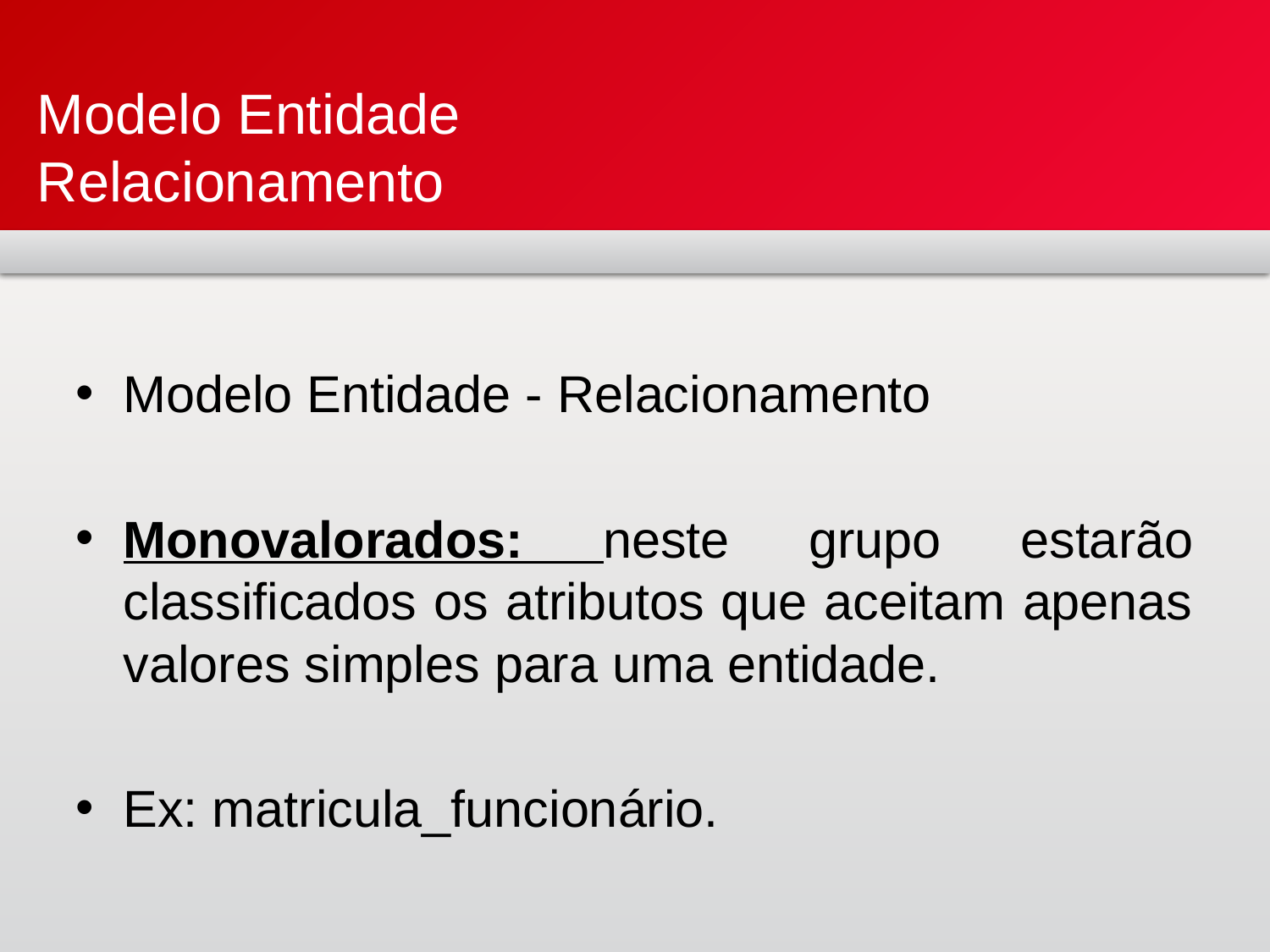

# Modelo Entidade Relacionamento
Modelo Entidade - Relacionamento

Monovalorados: neste grupo estarão classificados os atributos que aceitam apenas valores simples para uma entidade.

Ex: matricula_funcionário.